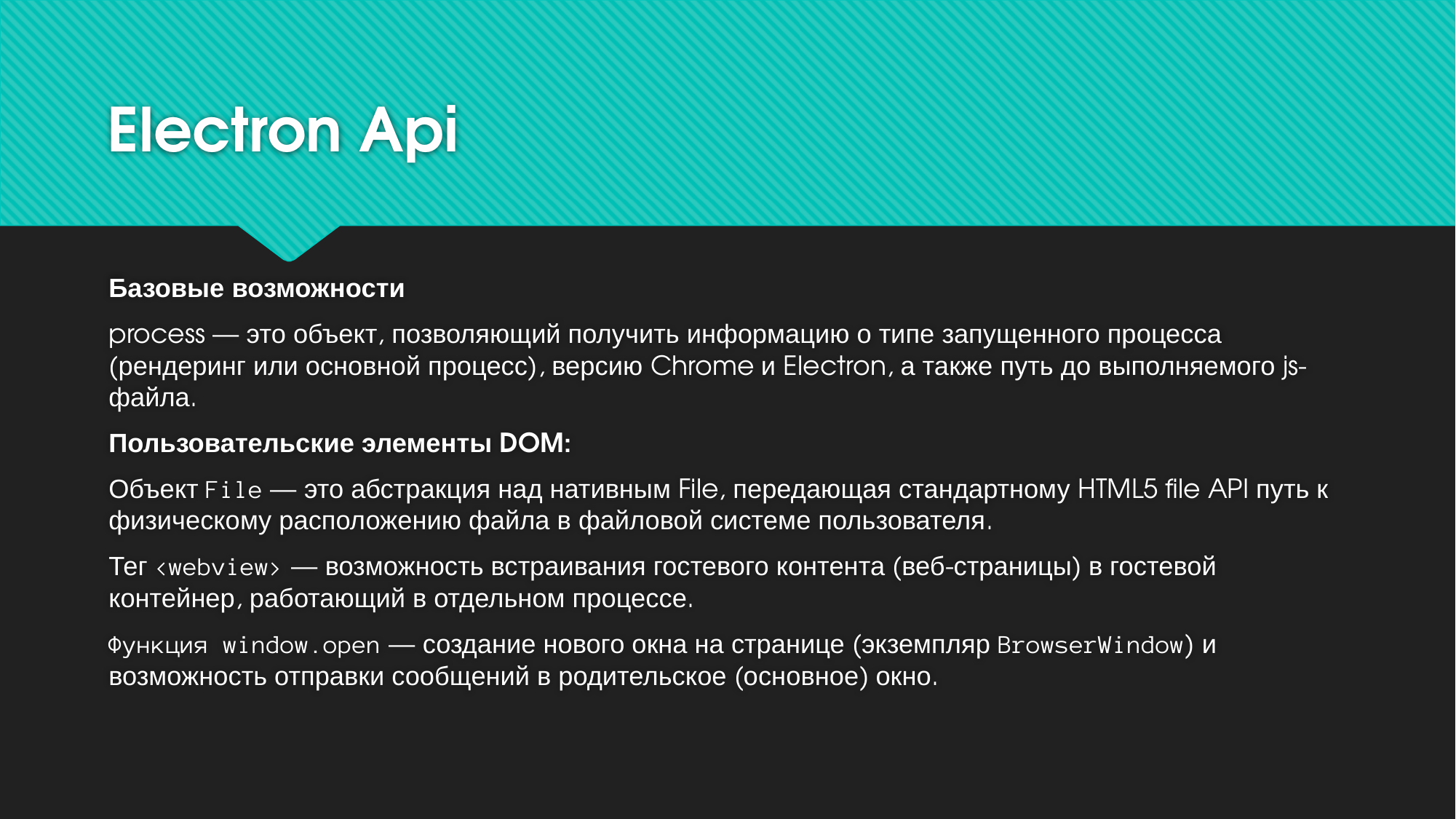

# Electron Api
Базовые возможности
process — это объект, позволяющий получить информацию о типе запущенного процесса (рендеринг или основной процесс), версию Chrome и Electron, а также путь до выполняемого js-файла.
Пользовательские элементы DOM:
Объект File — это абстракция над нативным File, передающая стандартному HTML5 file API путь к физическому расположению файла в файловой системе пользователя.
Тег <webview> — возможность встраивания гостевого контента (веб-страницы) в гостевой контейнер, работающий в отдельном процессе.
Функция window.open — создание нового окна на странице (экземпляр BrowserWindow) и возможность отправки сообщений в родительское (основное) окно.